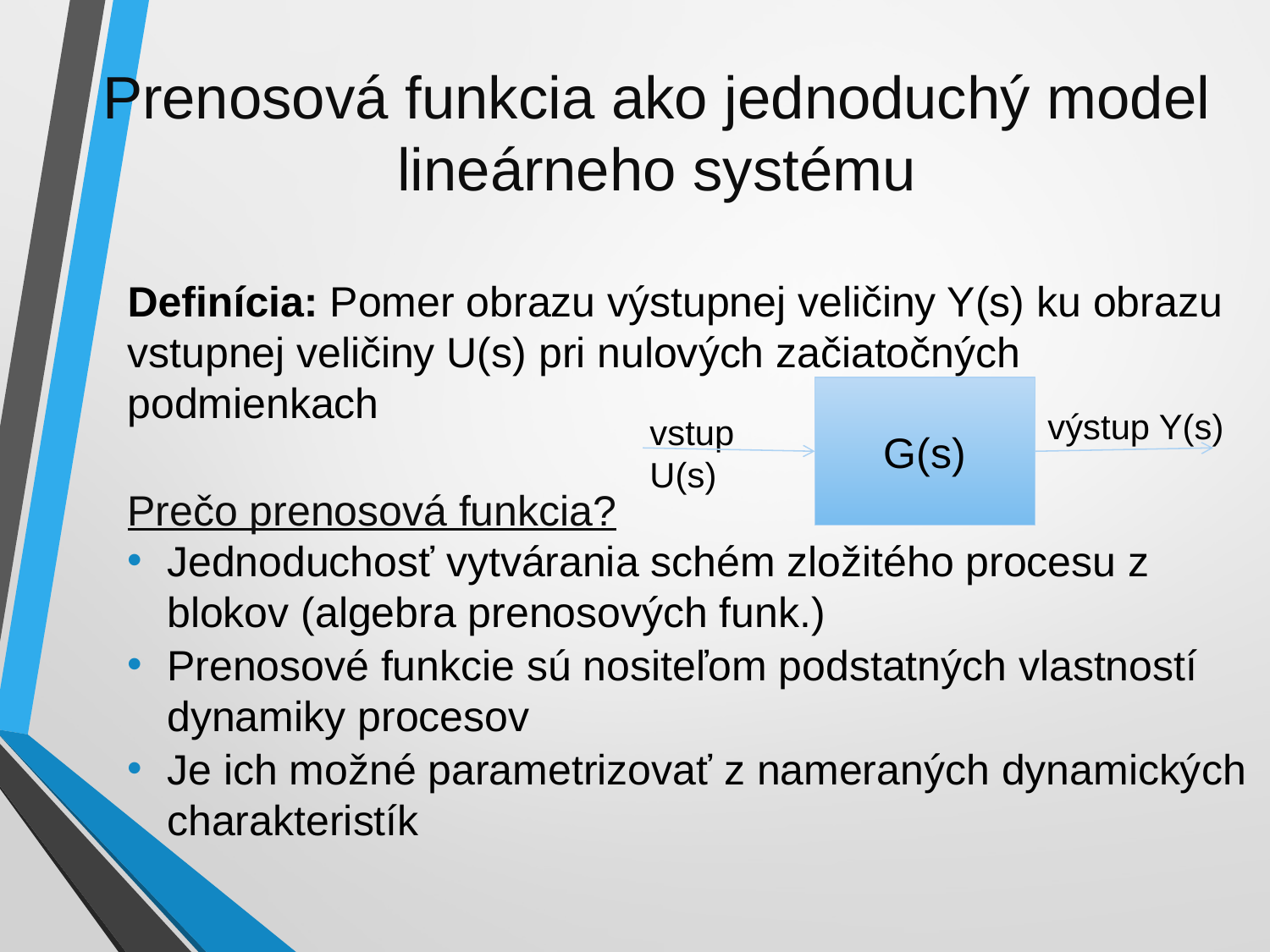

Prenosová funkcia ako jednoduchý model lineárneho systému
Definícia: Pomer obrazu výstupnej veličiny Y(s) ku obrazu vstupnej veličiny U(s) pri nulových začiatočných podmienkach

G(s)

výstup Y(s)
vstup  U(s)
Prečo prenosová funkcia?
Jednoduchosť vytvárania schém zložitého procesu z blokov (algebra prenosových funk.)
Prenosové funkcie sú nositeľom podstatných vlastností dynamiky procesov
Je ich možné parametrizovať z nameraných dynamických charakteristík